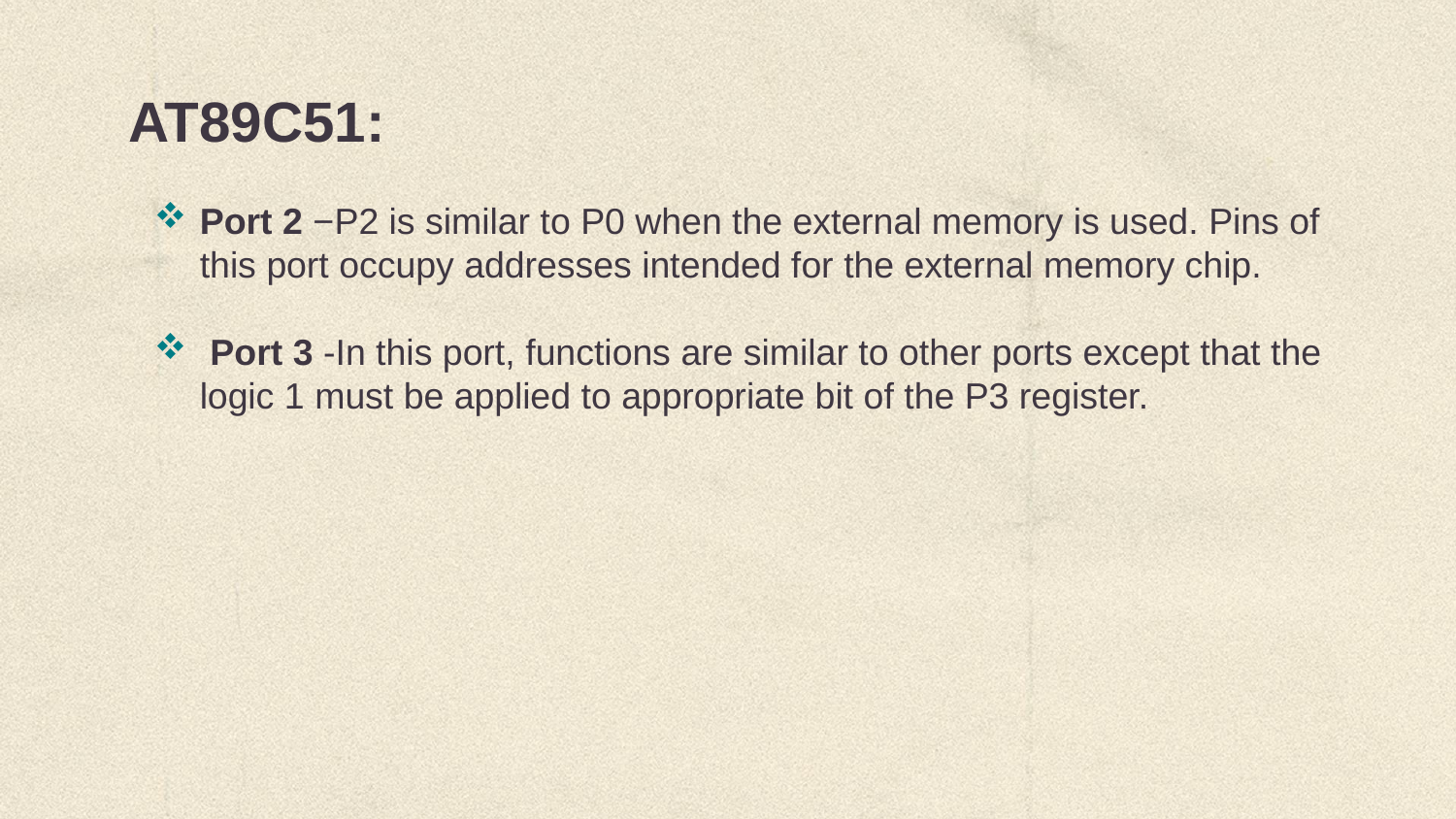

# AT89C51:
Port 2 −P2 is similar to P0 when the external memory is used. Pins of this port occupy addresses intended for the external memory chip.

 Port 3 -In this port, functions are similar to other ports except that the logic 1 must be applied to appropriate bit of the P3 register.